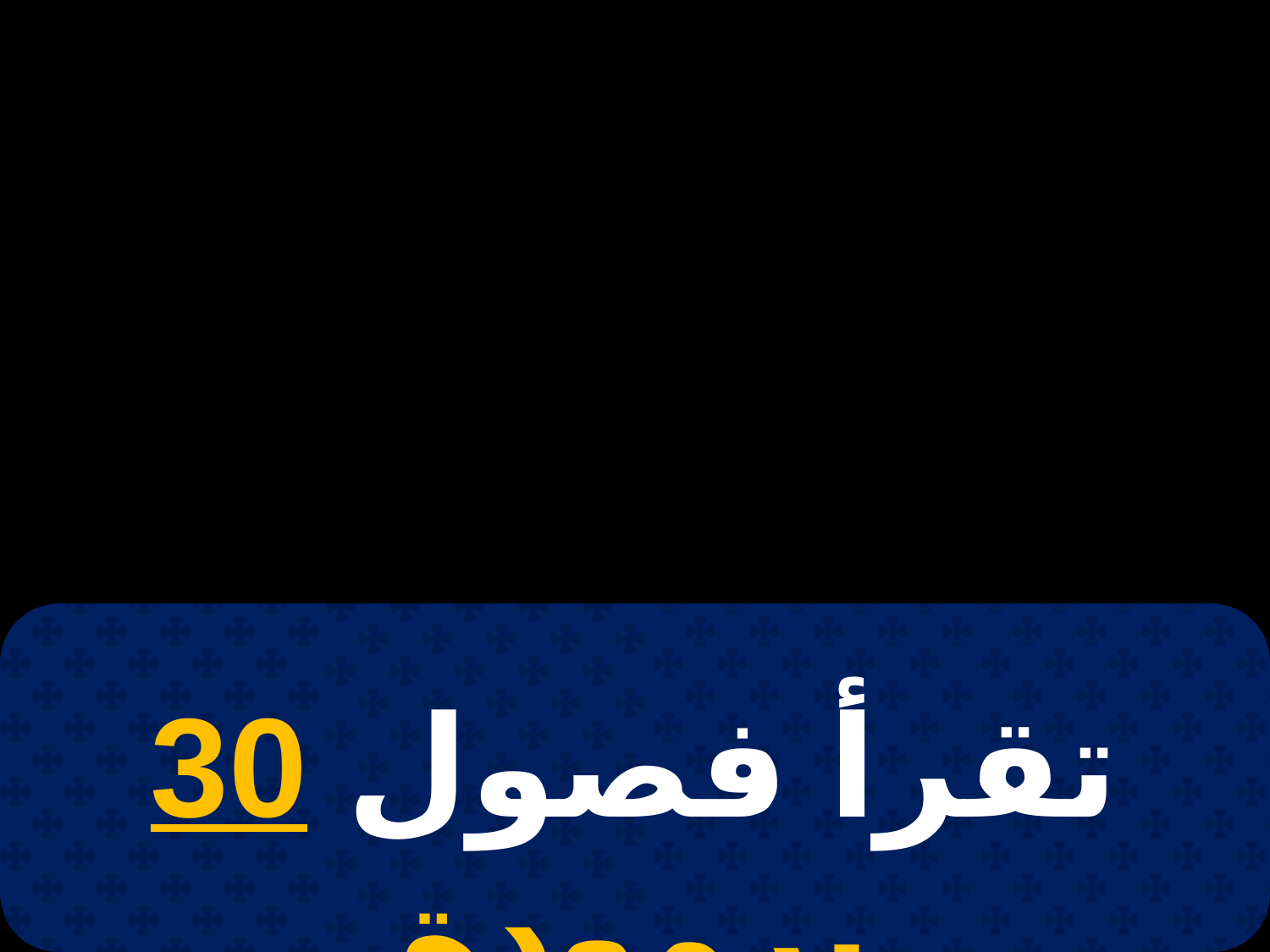

# 23 بشنس
تقرأ فصول 30 برمودة